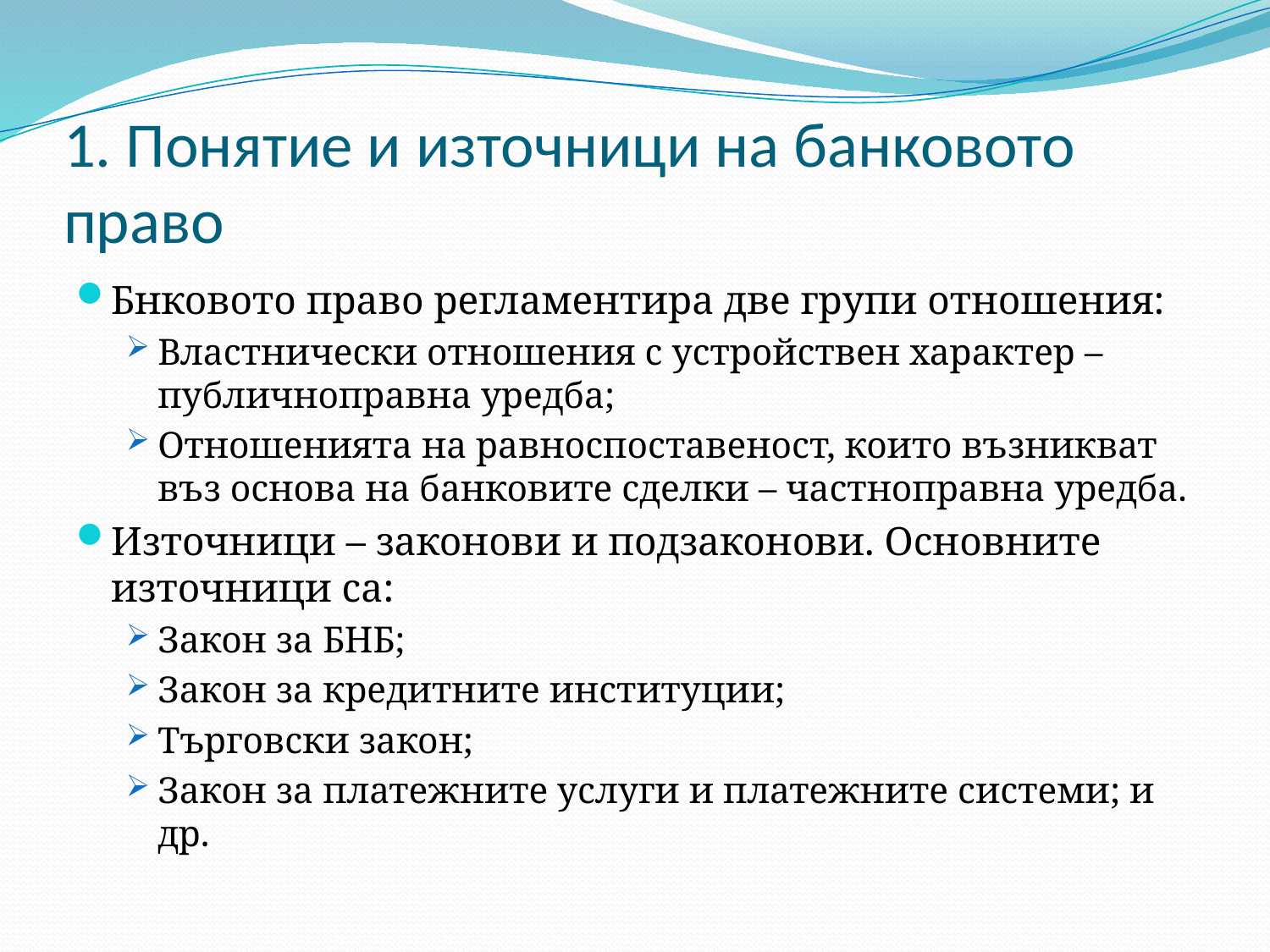

# 1. Понятие и източници на банковото право
Бнковото право регламентира две групи отношения:
Властнически отношения с устройствен характер – публичноправна уредба;
Отношенията на равноспоставеност, които възникват въз основа на банковите сделки – частноправна уредба.
Източници – законови и подзаконови. Основните източници са:
Закон за БНБ;
Закон за кредитните институции;
Търговски закон;
Закон за платежните услуги и платежните системи; и др.